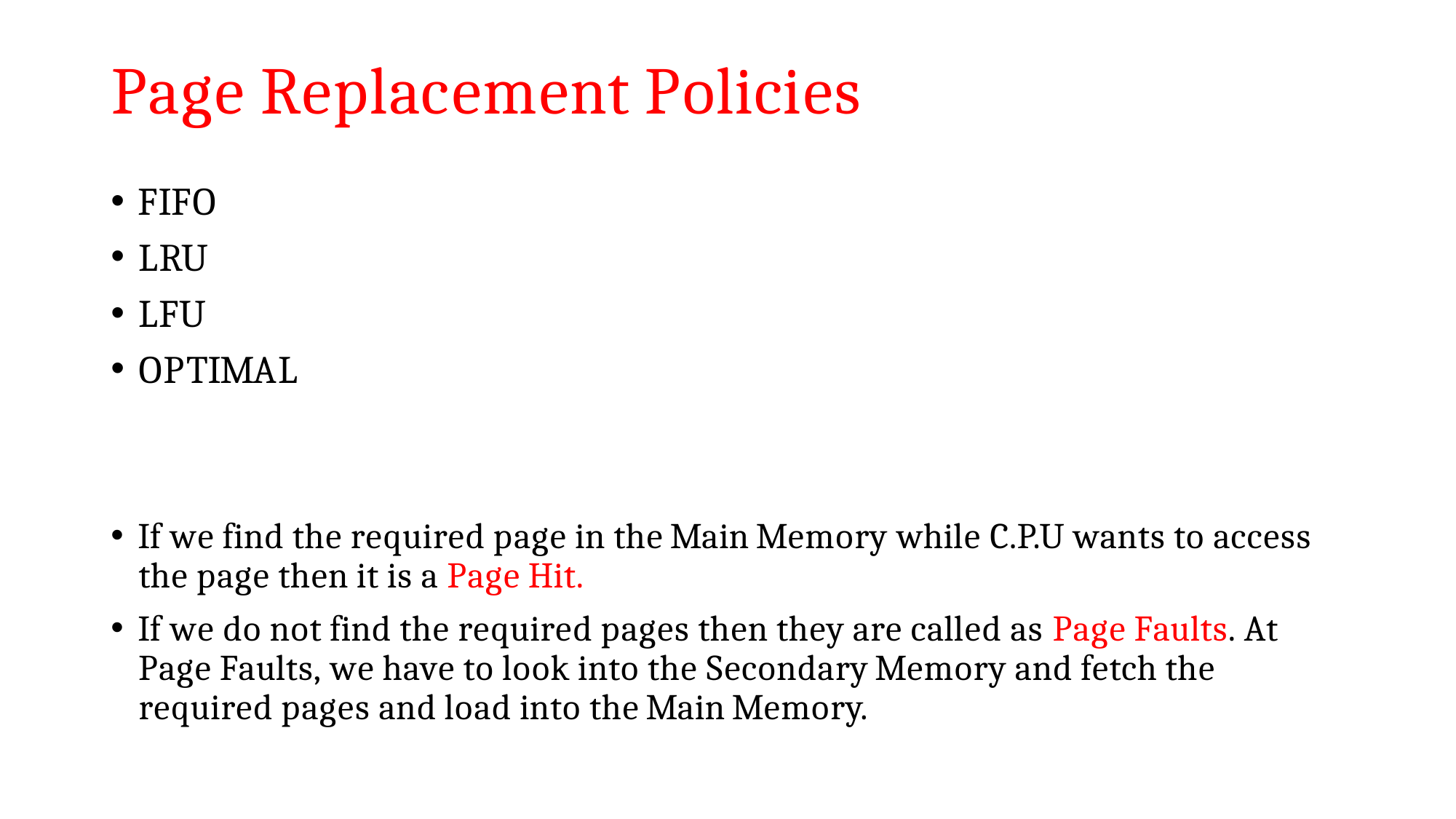

# Page Replacement Policies
FIFO
LRU
LFU
OPTIMAL

If we find the required page in the Main Memory while C.P.U wants to access the page then it is a Page Hit.
If we do not find the required pages then they are called as Page Faults. At Page Faults, we have to look into the Secondary Memory and fetch the required pages and load into the Main Memory.